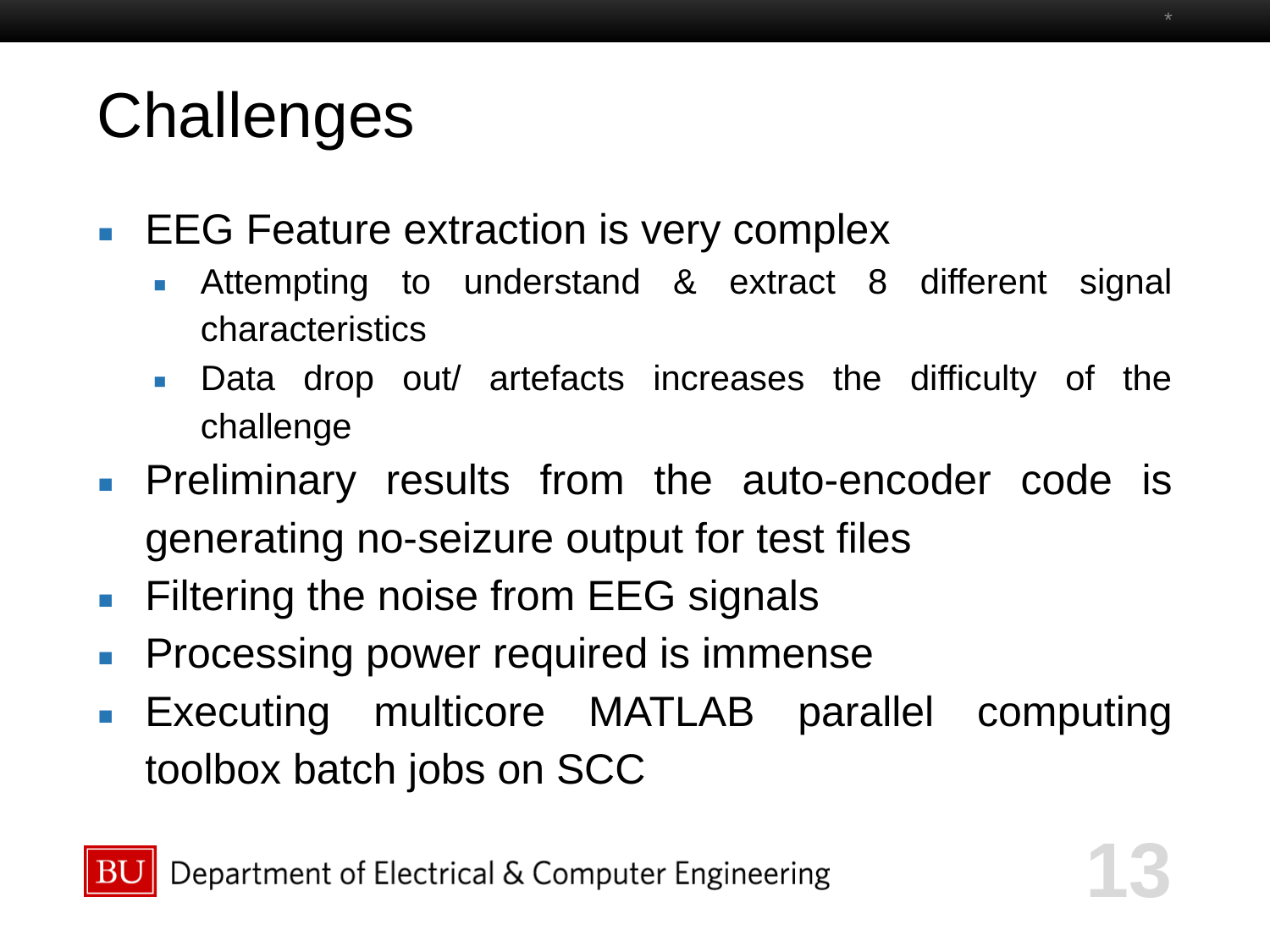

*
# Challenges
EEG Feature extraction is very complex
Attempting to understand & extract 8 different signal characteristics
Data drop out/ artefacts increases the difficulty of the challenge
Preliminary results from the auto-encoder code is generating no-seizure output for test files
Filtering the noise from EEG signals
Processing power required is immense
Executing multicore MATLAB parallel computing toolbox batch jobs on SCC
13